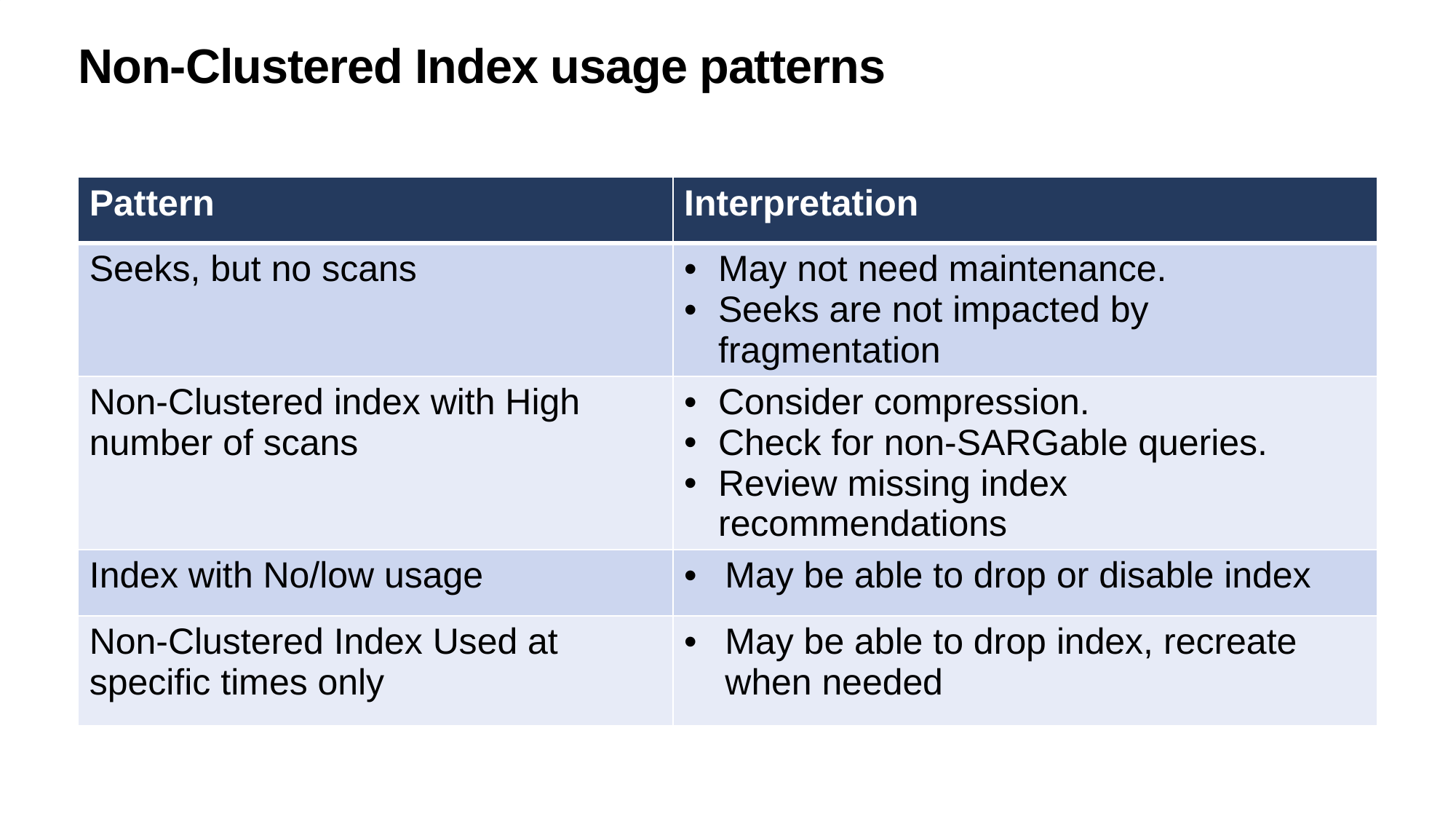

# Non-Clustered Index usage patterns
| Pattern | Interpretation |
| --- | --- |
| Seeks, but no scans | May not need maintenance. Seeks are not impacted by fragmentation |
| Non-Clustered index with High number of scans | Consider compression. Check for non-SARGable queries. Review missing index recommendations |
| Index with No/low usage | May be able to drop or disable index |
| Non-Clustered Index Used at specific times only | May be able to drop index, recreate when needed |